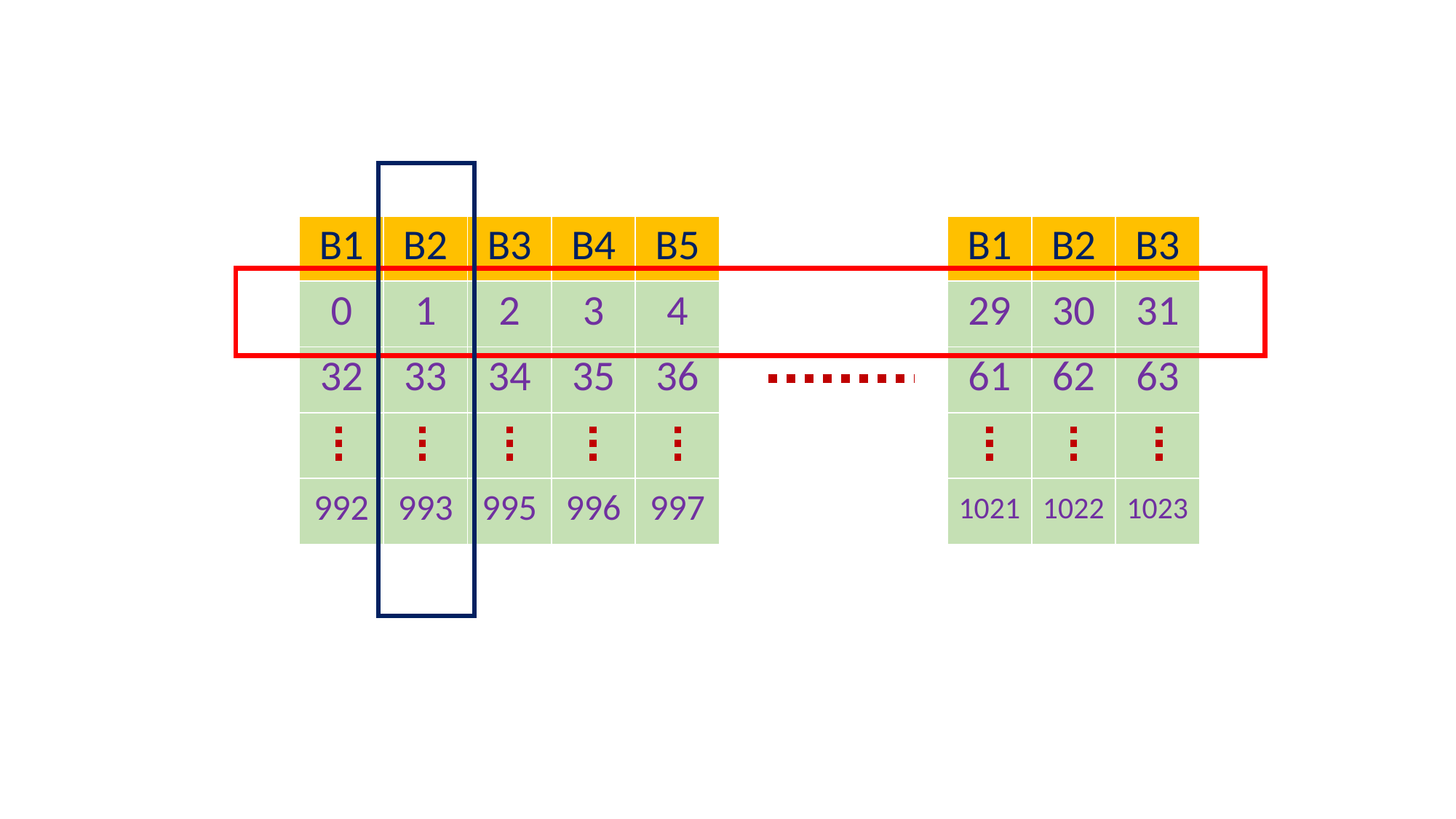

| B1 | B2 | B3 | B4 | B5 |
| --- | --- | --- | --- | --- |
| 0 | 1 | 2 | 3 | 4 |
| 32 | 33 | 34 | 35 | 36 |
|  |  |  |  |  |
| 992 | 993 | 995 | 996 | 997 |
| B1 | B2 | B3 |
| --- | --- | --- |
| 29 | 30 | 31 |
| 61 | 62 | 63 |
|  |  |  |
| 1021 | 1022 | 1023 |